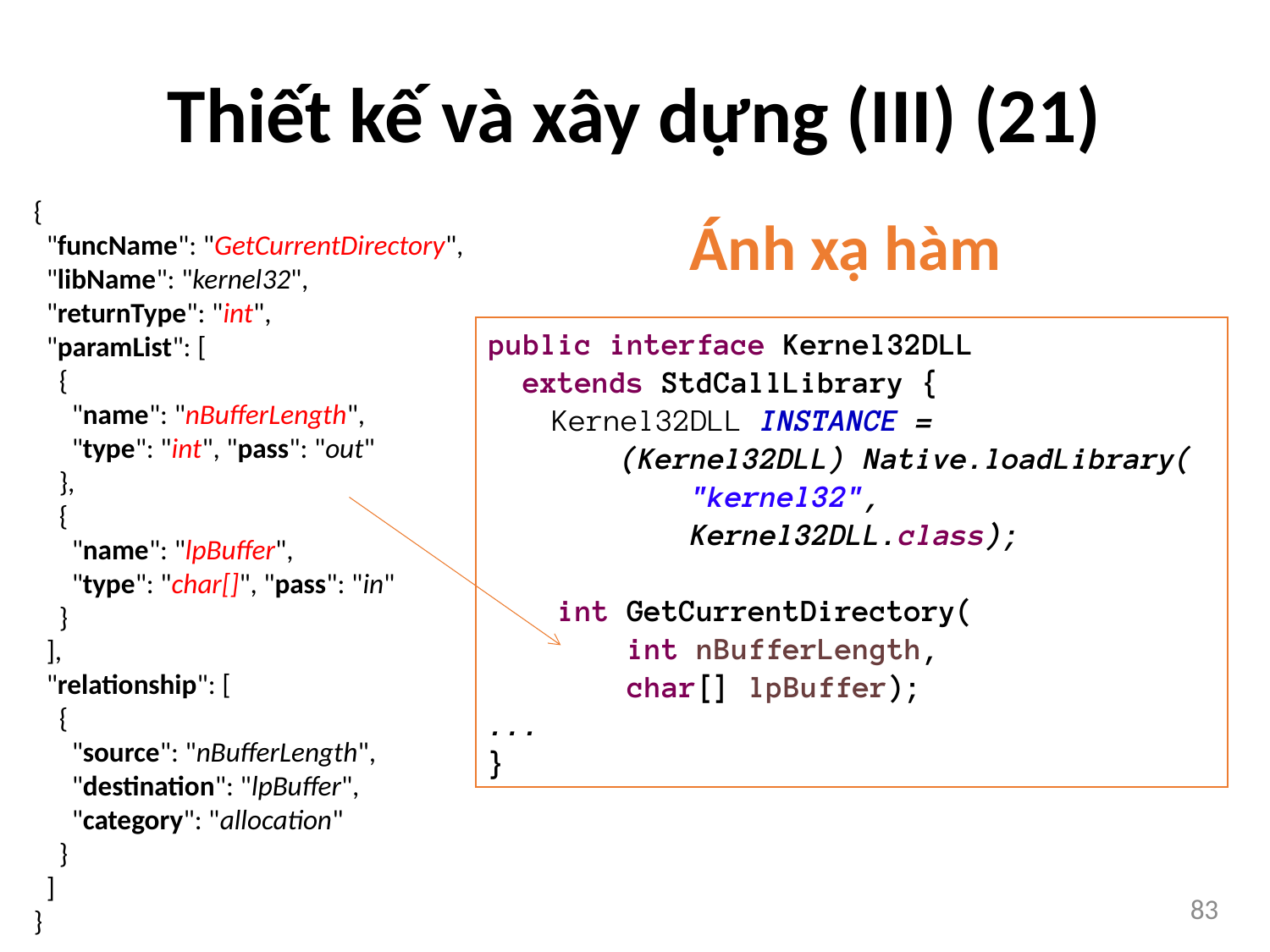

# Thiết kế và xây dựng (III) (21)
{
  "funcName": "GetCurrentDirectory",
  "libName": "kernel32",
  "returnType": "int",
  "paramList": [
    {
      "name": "nBufferLength",
      "type": "int", "pass": "out"
    },
    {
      "name": "lpBuffer",
      "type": "char[]", "pass": "in"
    }
  ],
  "relationship": [
    {
      "source": "nBufferLength",
      "destination": "lpBuffer",
      "category": "allocation"
    }
  ]
}
Ánh xạ hàm
public interface Kernel32DLL
  extends StdCallLibrary {
Kernel32DLL INSTANCE =
    (Kernel32DLL) Native.loadLibrary(
        "kernel32",
        Kernel32DLL.class);

    int GetCurrentDirectory(
        int nBufferLength,
        char[] lpBuffer);
...
}
83